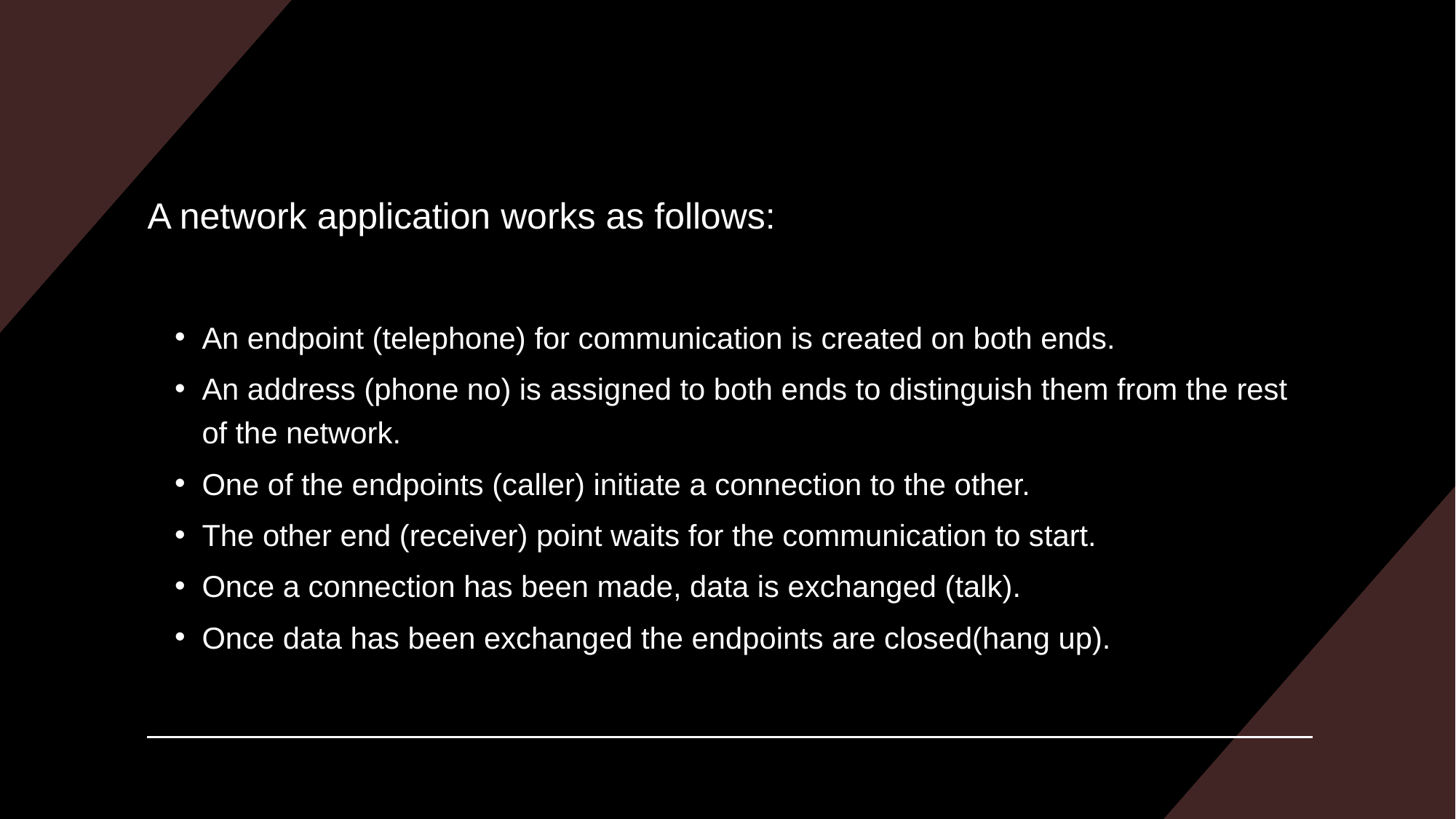

A network application works as follows:

An endpoint (telephone) for communication is created on both ends.
An address (phone no) is assigned to both ends to distinguish them from the rest of the network.
One of the endpoints (caller) initiate a connection to the other.
The other end (receiver) point waits for the communication to start.
Once a connection has been made, data is exchanged (talk).
Once data has been exchanged the endpoints are closed(hang up).